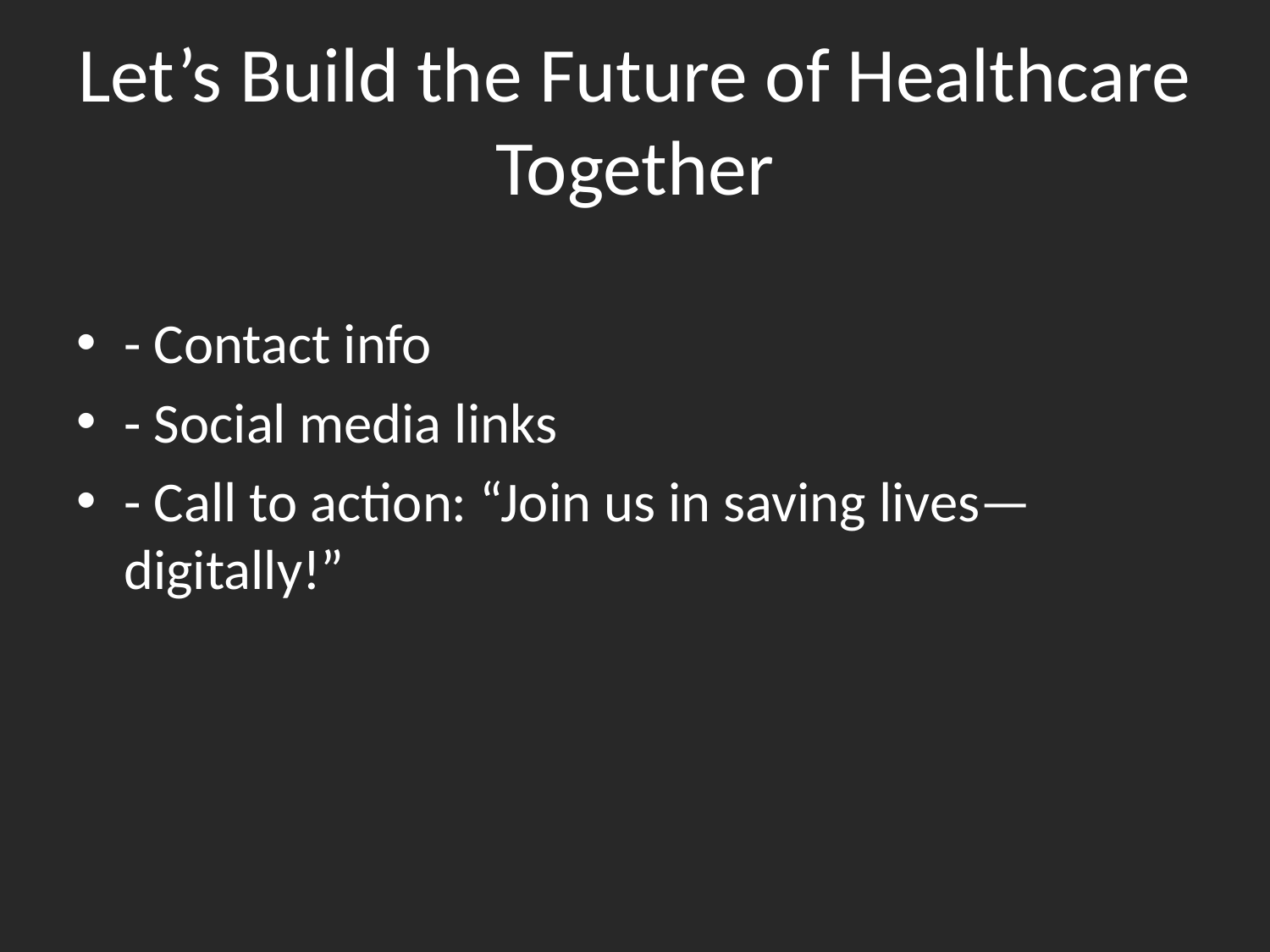

# Let’s Build the Future of Healthcare Together

- Contact info
- Social media links
- Call to action: “Join us in saving lives—digitally!”